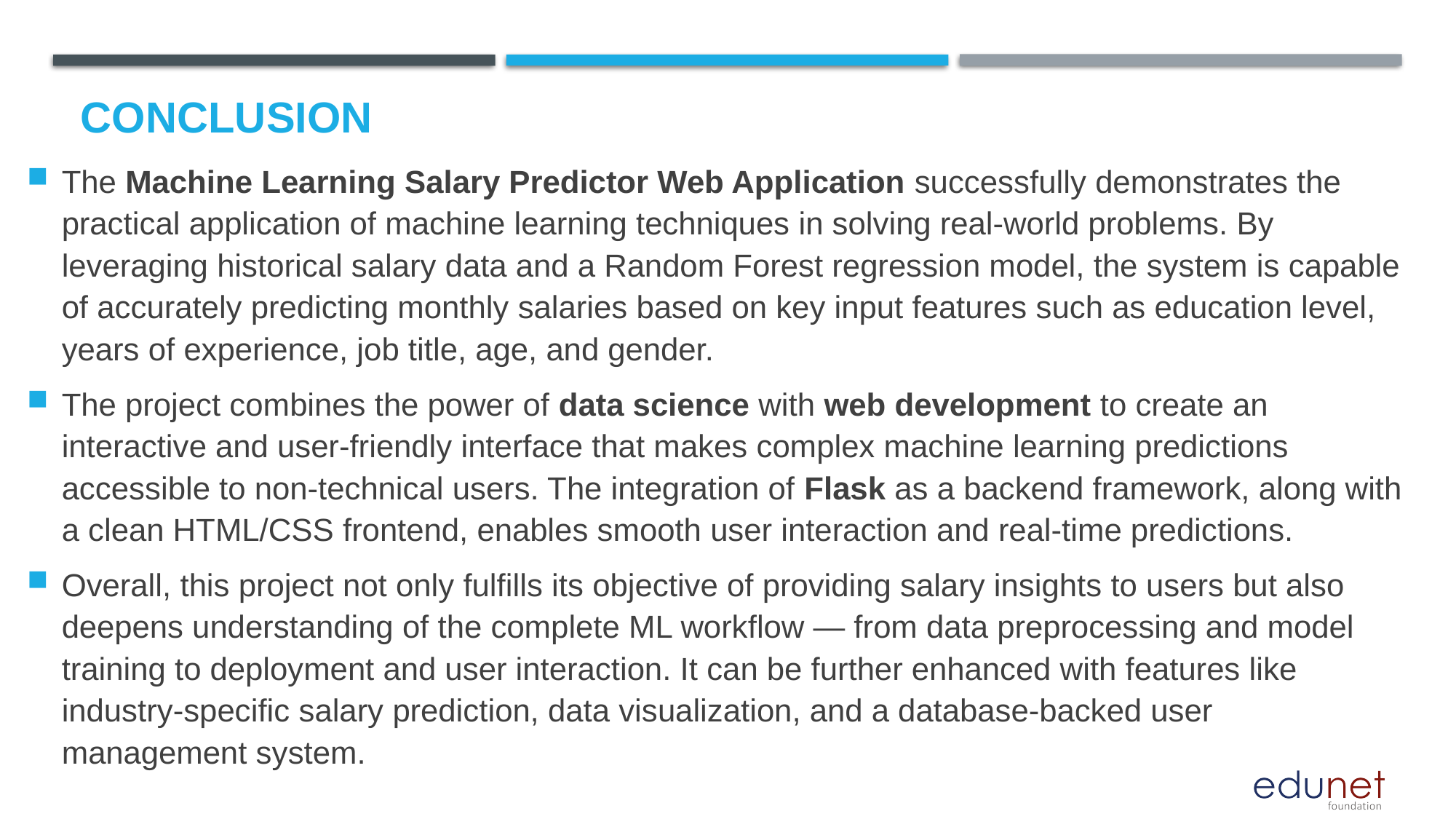

# Conclusion
The Machine Learning Salary Predictor Web Application successfully demonstrates the practical application of machine learning techniques in solving real-world problems. By leveraging historical salary data and a Random Forest regression model, the system is capable of accurately predicting monthly salaries based on key input features such as education level, years of experience, job title, age, and gender.
The project combines the power of data science with web development to create an interactive and user-friendly interface that makes complex machine learning predictions accessible to non-technical users. The integration of Flask as a backend framework, along with a clean HTML/CSS frontend, enables smooth user interaction and real-time predictions.
Overall, this project not only fulfills its objective of providing salary insights to users but also deepens understanding of the complete ML workflow — from data preprocessing and model training to deployment and user interaction. It can be further enhanced with features like industry-specific salary prediction, data visualization, and a database-backed user management system.